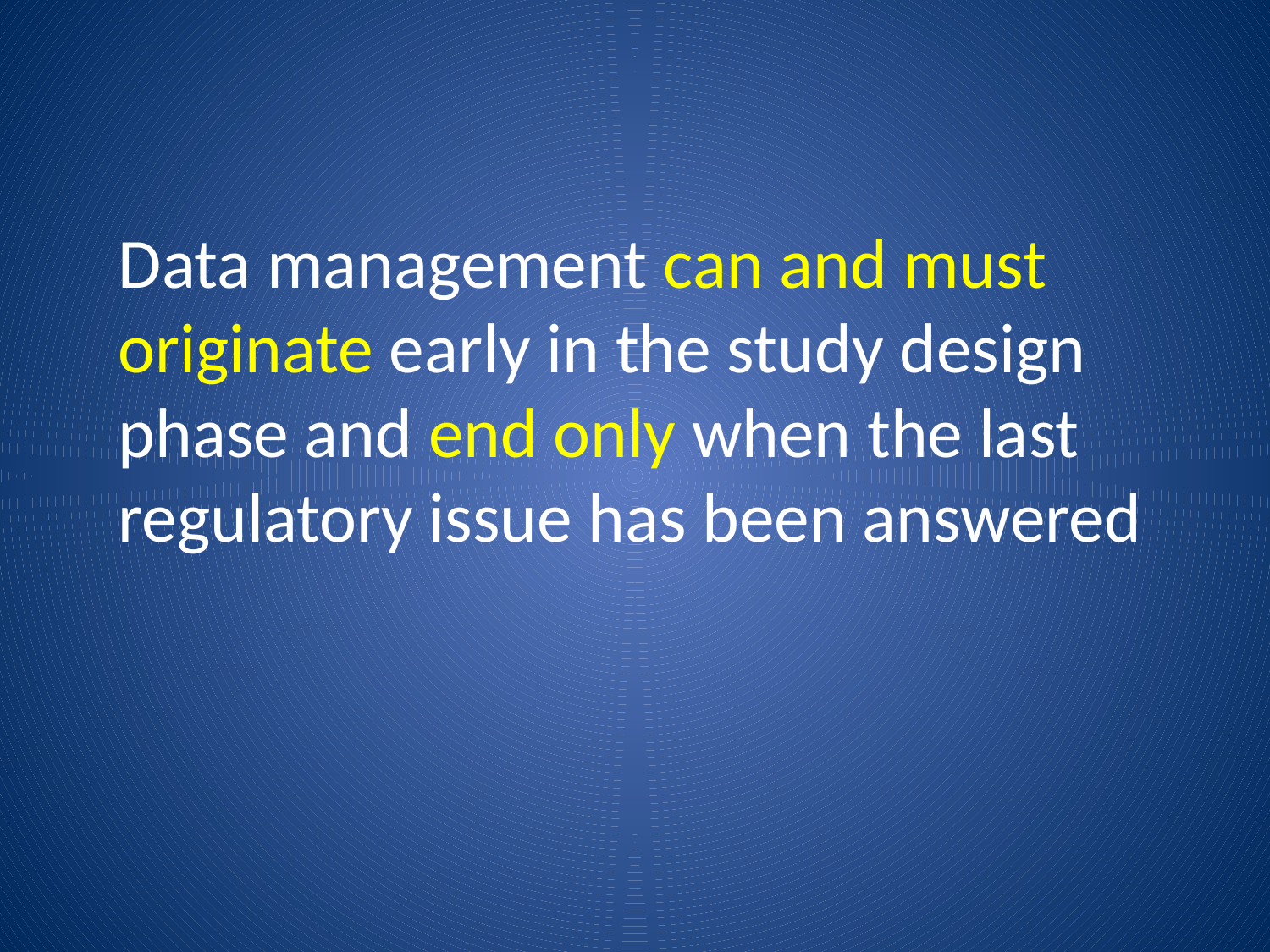

Data management can and must originate early in the study design phase and end only when the last regulatory issue has been answered